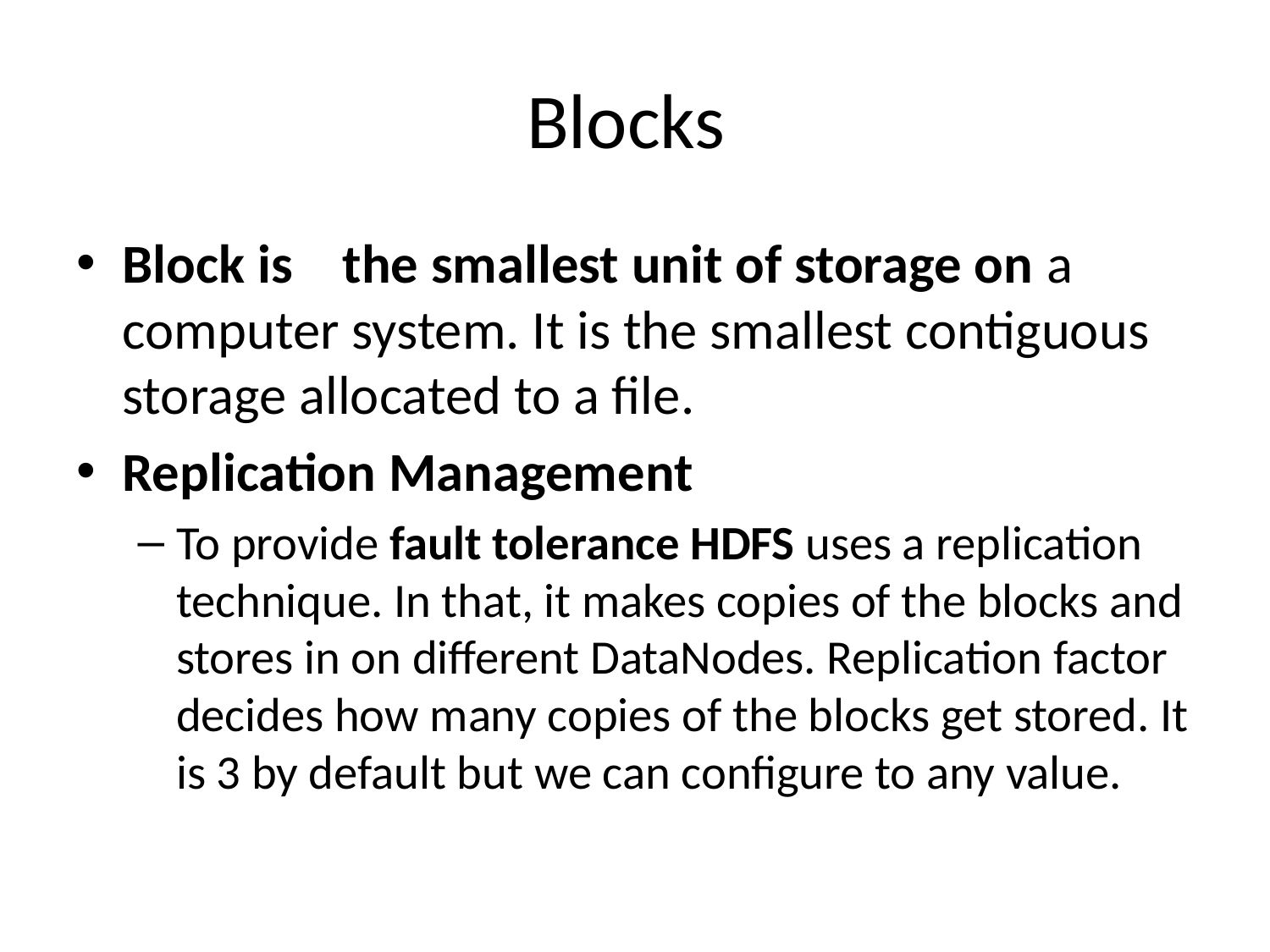

# Blocks
Block is    the smallest unit of storage on a computer system. It is the smallest contiguous storage allocated to a file.
Replication Management
To provide fault tolerance HDFS uses a replication technique. In that, it makes copies of the blocks and stores in on different DataNodes. Replication factor decides how many copies of the blocks get stored. It is 3 by default but we can configure to any value.